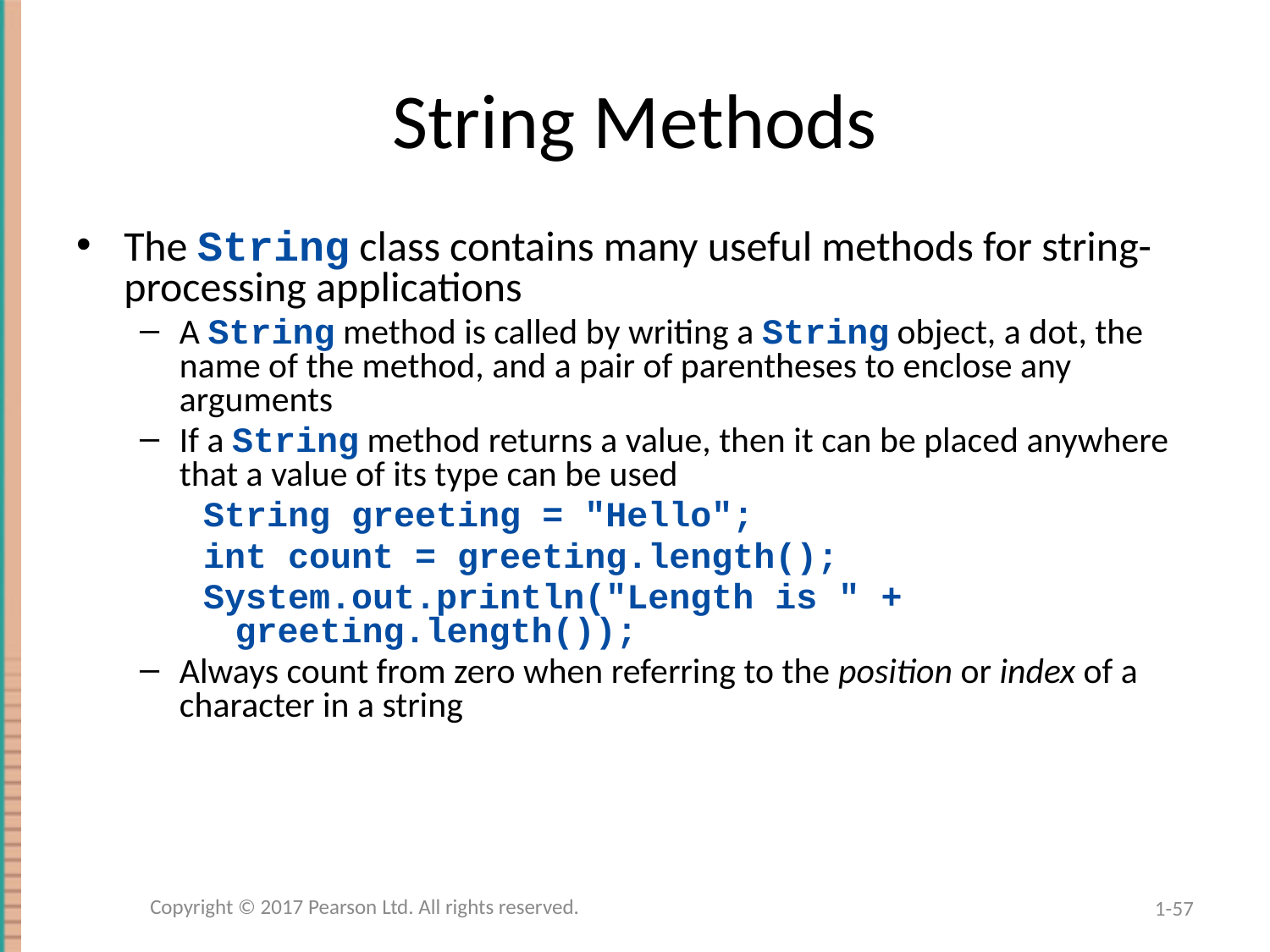

# String Methods
The String class contains many useful methods for string-processing applications
A String method is called by writing a String object, a dot, the name of the method, and a pair of parentheses to enclose any arguments
If a String method returns a value, then it can be placed anywhere that a value of its type can be used
String greeting = "Hello";
int count = greeting.length();
System.out.println("Length is " + greeting.length());
Always count from zero when referring to the position or index of a character in a string
Copyright © 2017 Pearson Ltd. All rights reserved.
1-57